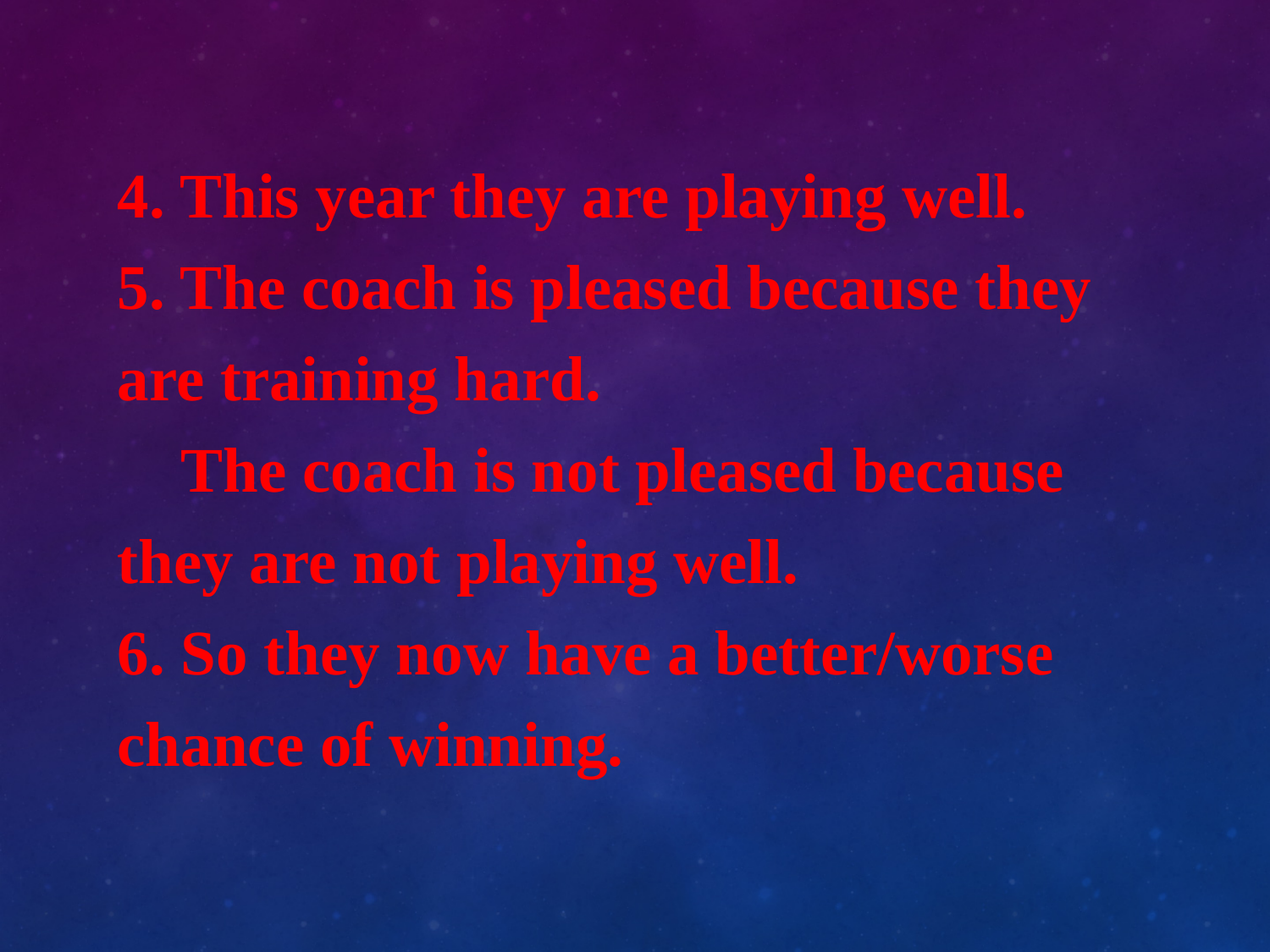

4. This year they are playing well.
5. The coach is pleased because they 	are training hard.
    The coach is not pleased because 	they are not playing well.
6. So they now have a better/worse 	chance of winning.